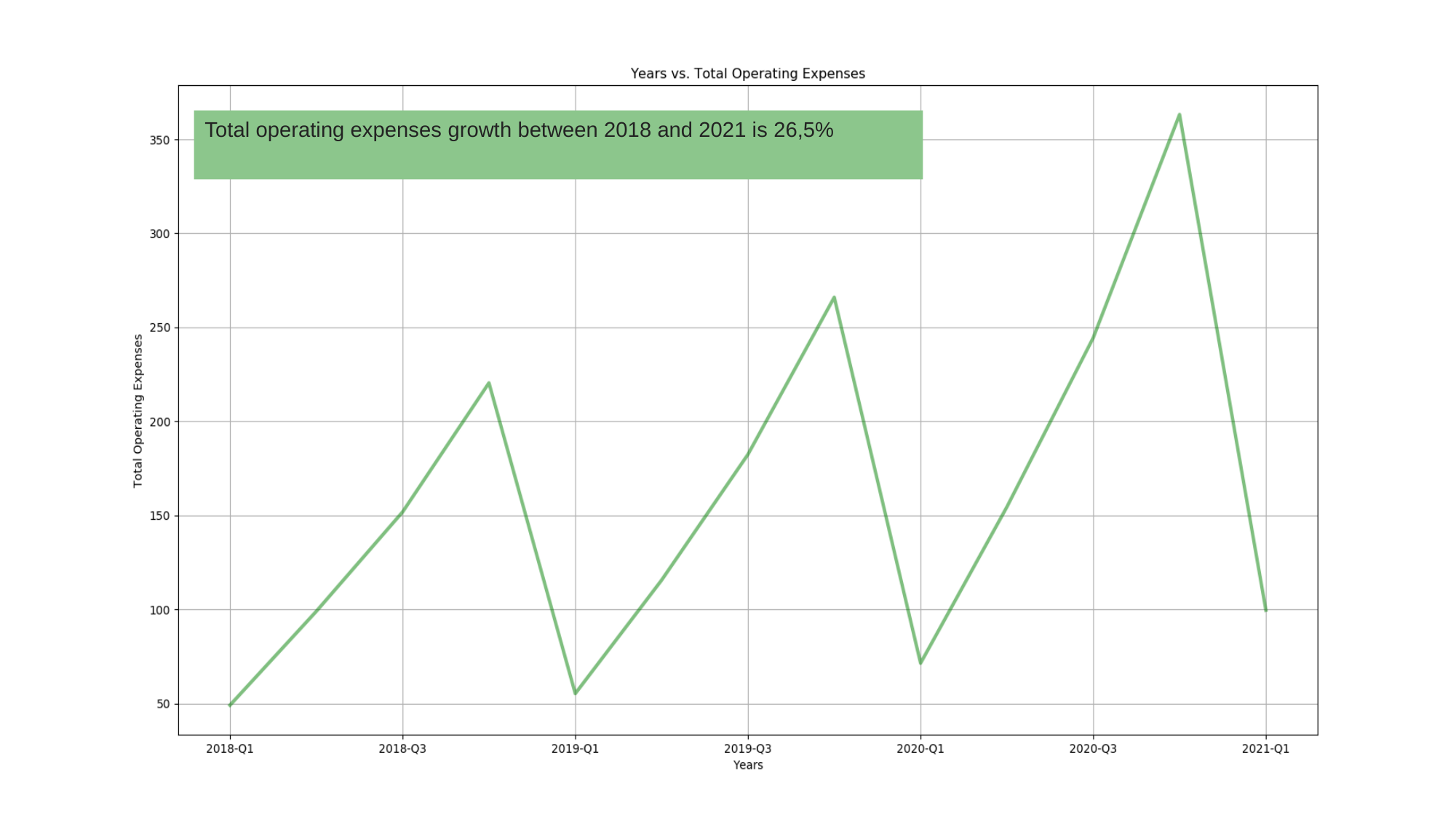

Total operating expenses growth between 2018 and 2021 is 26,5%